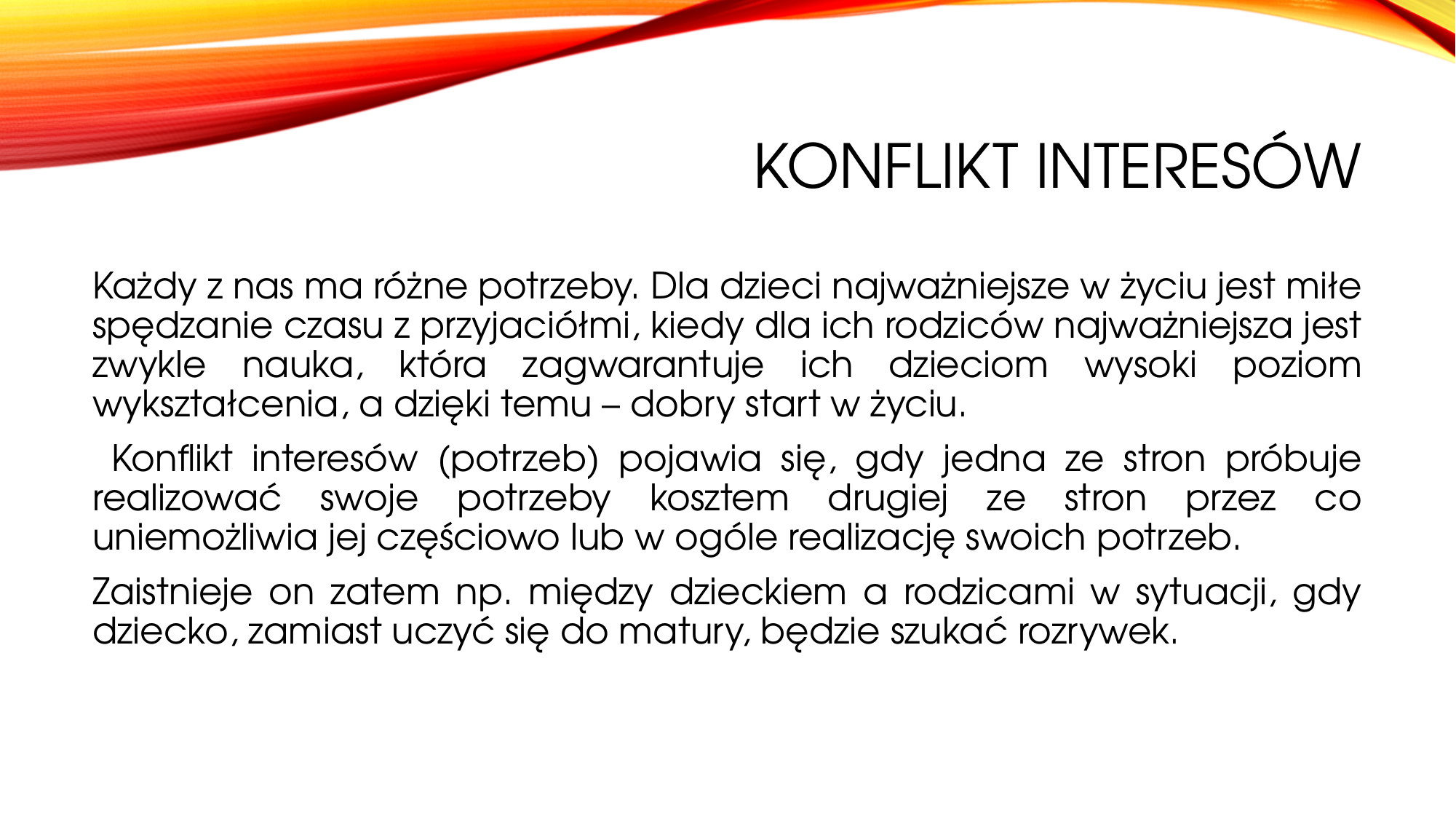

# Konflikt interesów
Każdy z nas ma różne potrzeby. Dla dzieci najważniejsze w życiu jest miłe spędzanie czasu z przyjaciółmi, kiedy dla ich rodziców najważniejsza jest zwykle nauka, która zagwarantuje ich dzieciom wysoki poziom wykształcenia, a dzięki temu – dobry start w życiu.
 Konflikt interesów (potrzeb) pojawia się, gdy jedna ze stron próbuje realizować swoje potrzeby kosztem drugiej ze stron przez co uniemożliwia jej częściowo lub w ogóle realizację swoich potrzeb.
Zaistnieje on zatem np. między dzieckiem a rodzicami w sytuacji, gdy dziecko, zamiast uczyć się do matury, będzie szukać rozrywek.